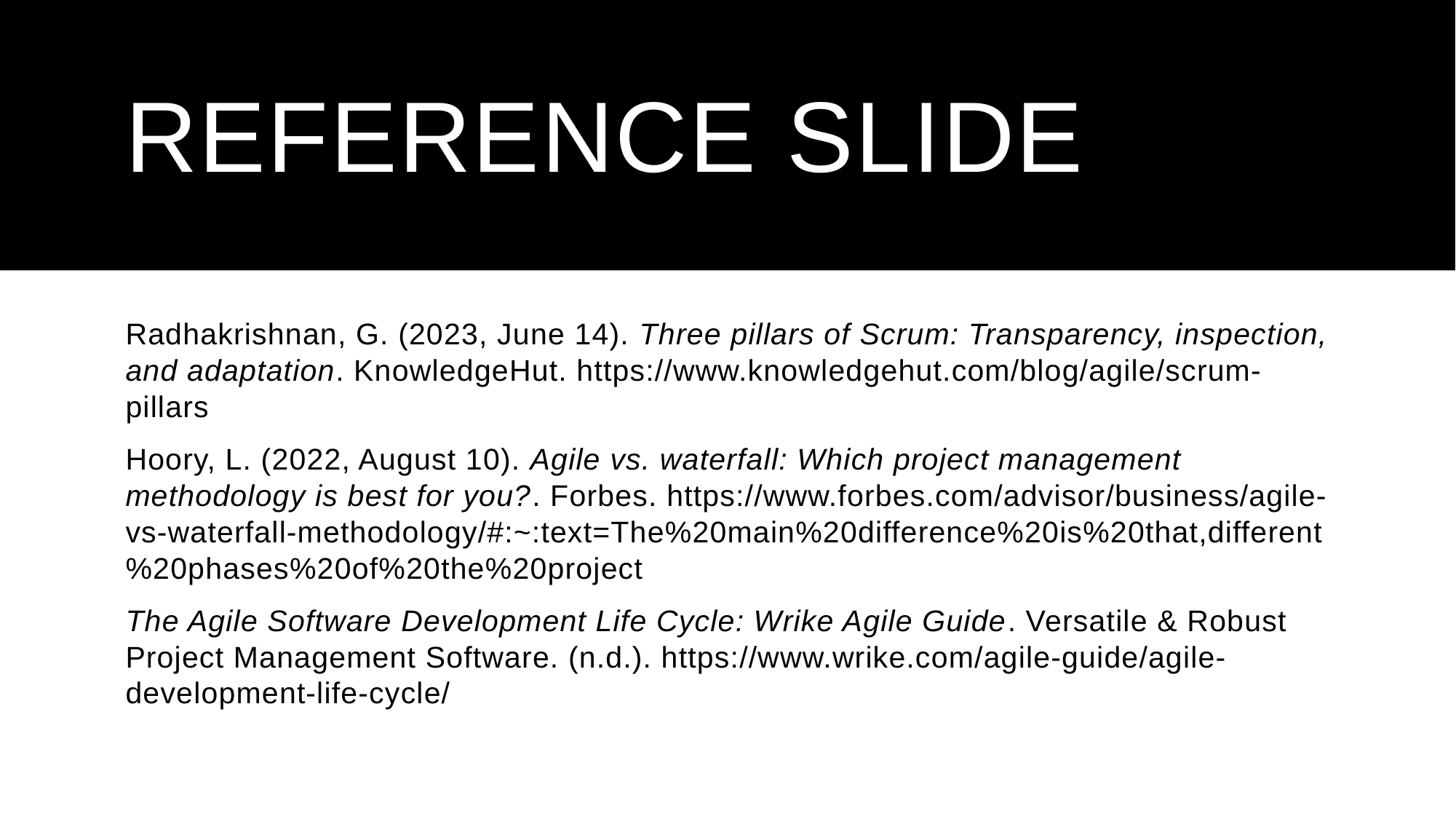

# Reference Slide
Radhakrishnan, G. (2023, June 14). Three pillars of Scrum: Transparency, inspection, and adaptation. KnowledgeHut. https://www.knowledgehut.com/blog/agile/scrum-pillars
Hoory, L. (2022, August 10). Agile vs. waterfall: Which project management methodology is best for you?. Forbes. https://www.forbes.com/advisor/business/agile-vs-waterfall-methodology/#:~:text=The%20main%20difference%20is%20that,different%20phases%20of%20the%20project
The Agile Software Development Life Cycle: Wrike Agile Guide. Versatile & Robust Project Management Software. (n.d.). https://www.wrike.com/agile-guide/agile-development-life-cycle/